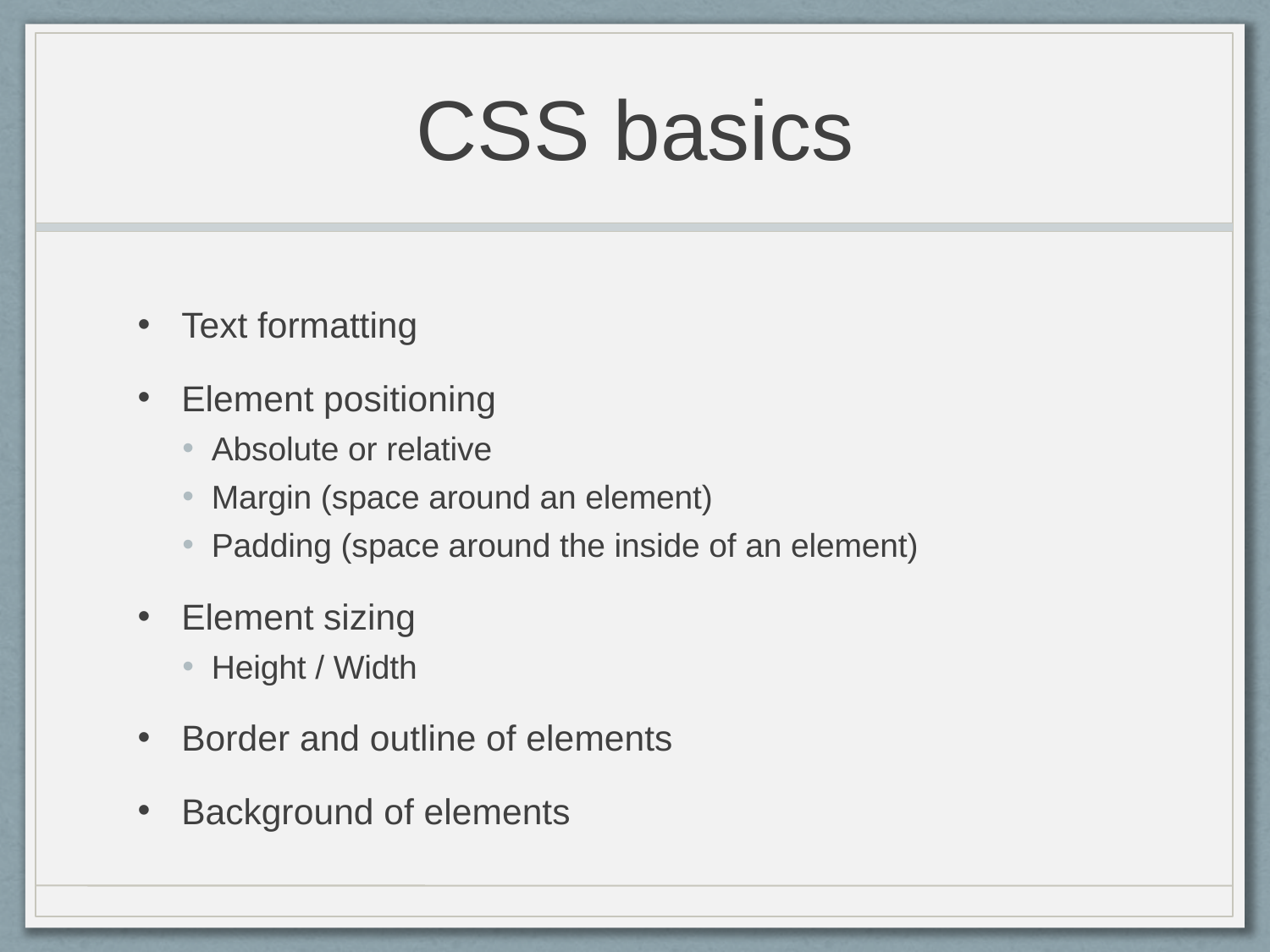

# CSS basics
Text formatting
Element positioning
Absolute or relative
Margin (space around an element)
Padding (space around the inside of an element)
Element sizing
Height / Width
Border and outline of elements
Background of elements